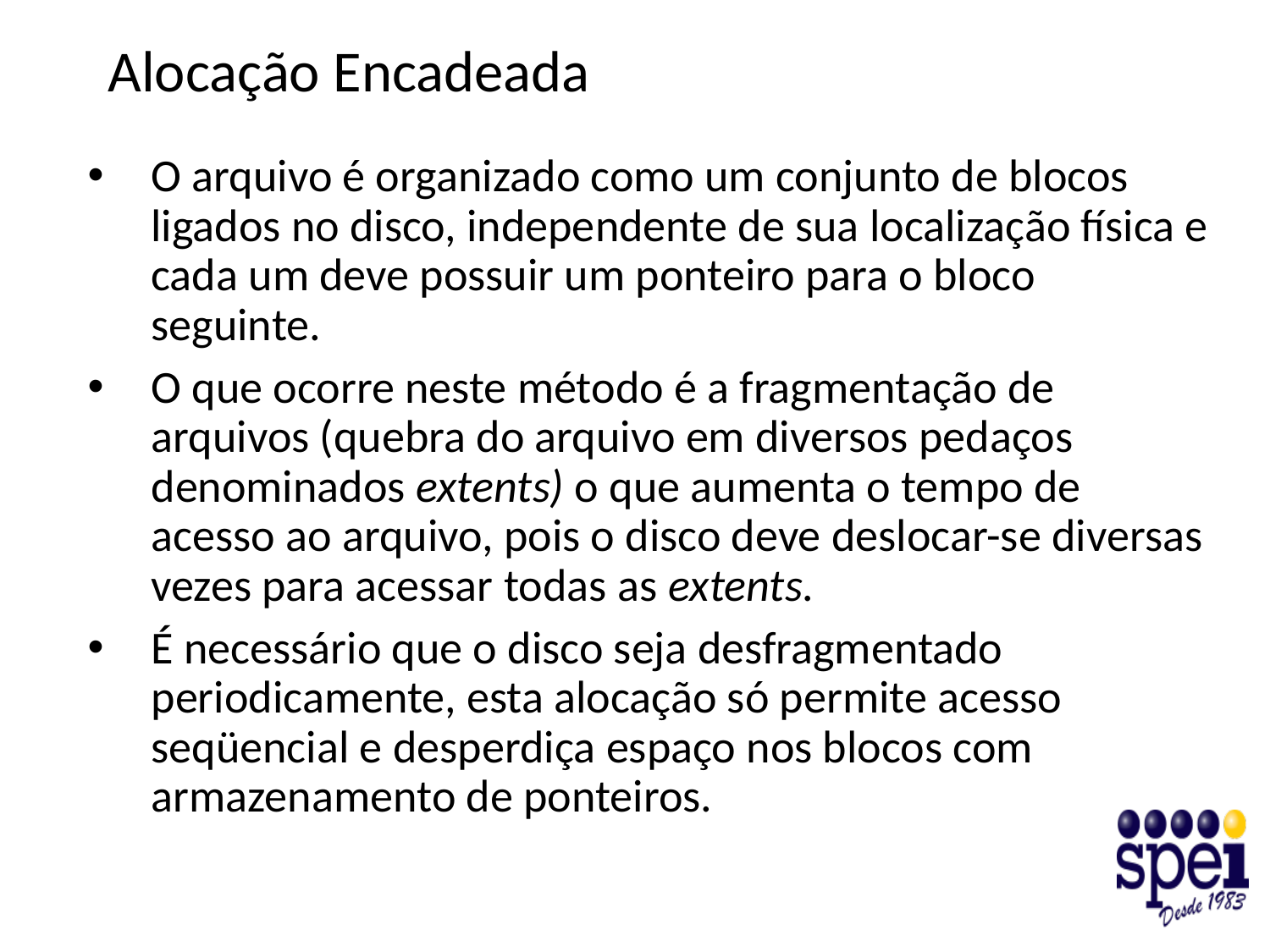

# Alocação Encadeada
O arquivo é organizado como um conjunto de blocos ligados no disco, independente de sua localização física e cada um deve possuir um ponteiro para o bloco seguinte.
O que ocorre neste método é a fragmentação de arquivos (quebra do arquivo em diversos pedaços denominados extents) o que aumenta o tempo de acesso ao arquivo, pois o disco deve deslocar-se diversas vezes para acessar todas as extents.
É necessário que o disco seja desfragmentado periodicamente, esta alocação só permite acesso seqüencial e desperdiça espaço nos blocos com armazenamento de ponteiros.